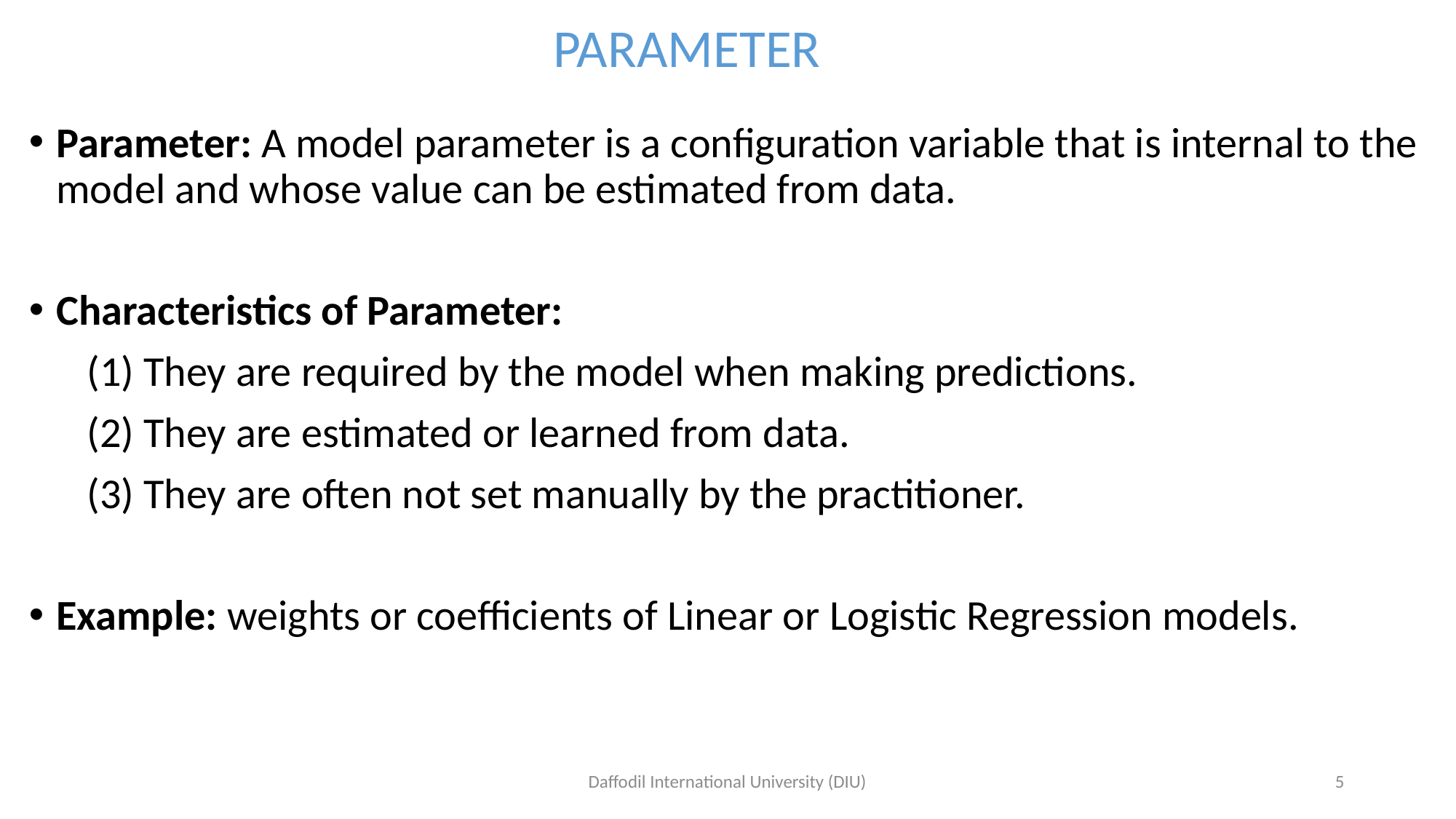

# PARAMETER
Parameter: A model parameter is a configuration variable that is internal to the model and whose value can be estimated from data.

Characteristics of Parameter:
      (1) They are required by the model when making predictions.
      (2) They are estimated or learned from data.
      (3) They are often not set manually by the practitioner.

Example: weights or coefficients of Linear or Logistic Regression models.
Daffodil International University (DIU)
5